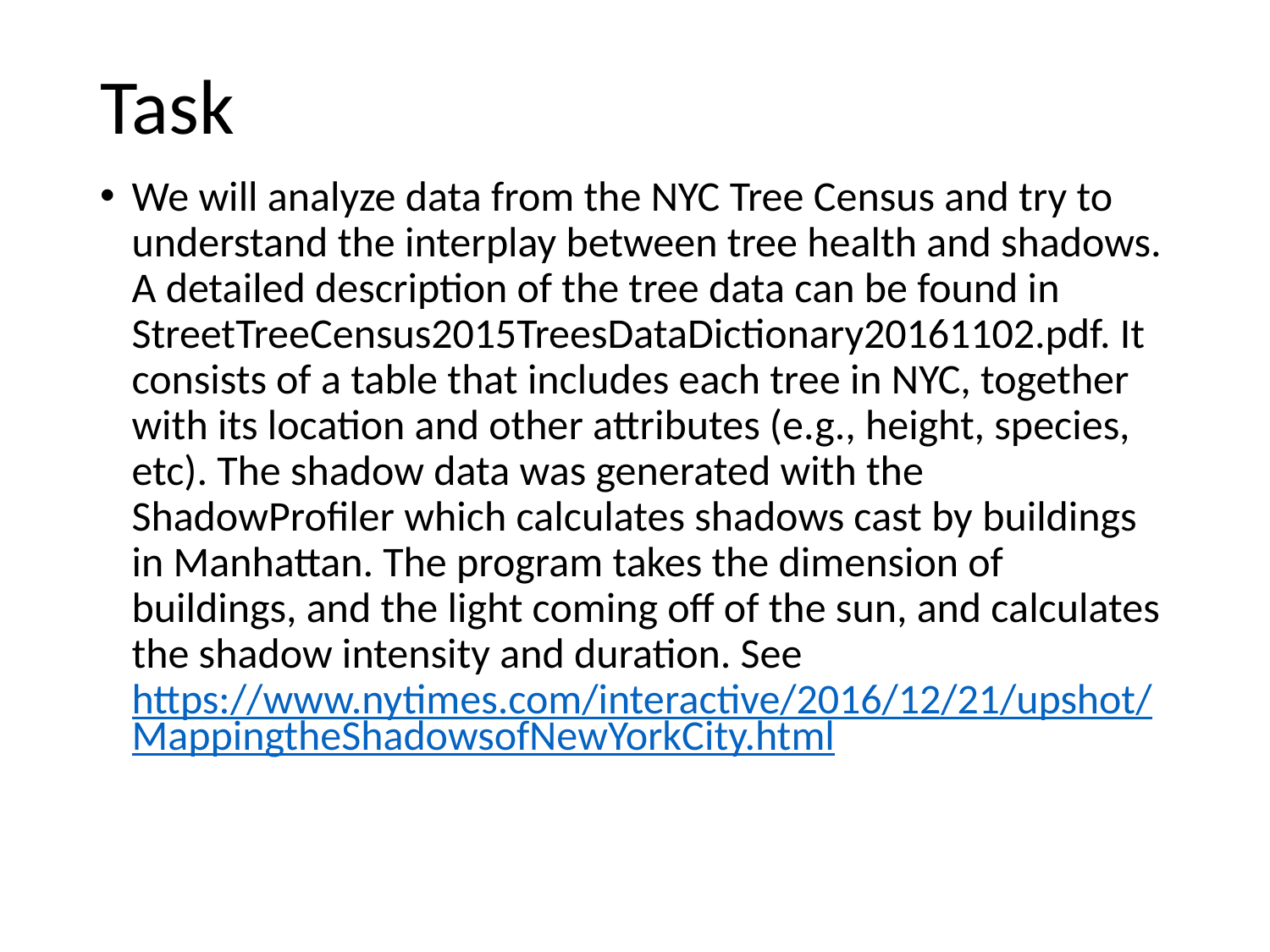

# Task
We will analyze data from the NYC Tree Census and try to understand the interplay between tree health and shadows. A detailed description of the tree data can be found in StreetTreeCensus2015TreesDataDictionary20161102.pdf. It consists of a table that includes each tree in NYC, together with its location and other attributes (e.g., height, species, etc). The shadow data was generated with the ShadowProfiler which calculates shadows cast by buildings in Manhattan. The program takes the dimension of buildings, and the light coming off of the sun, and calculates the shadow intensity and duration. See https://www.nytimes.com/interactive/2016/12/21/upshot/Mapping­the­Shadows­of­New­York­City.html